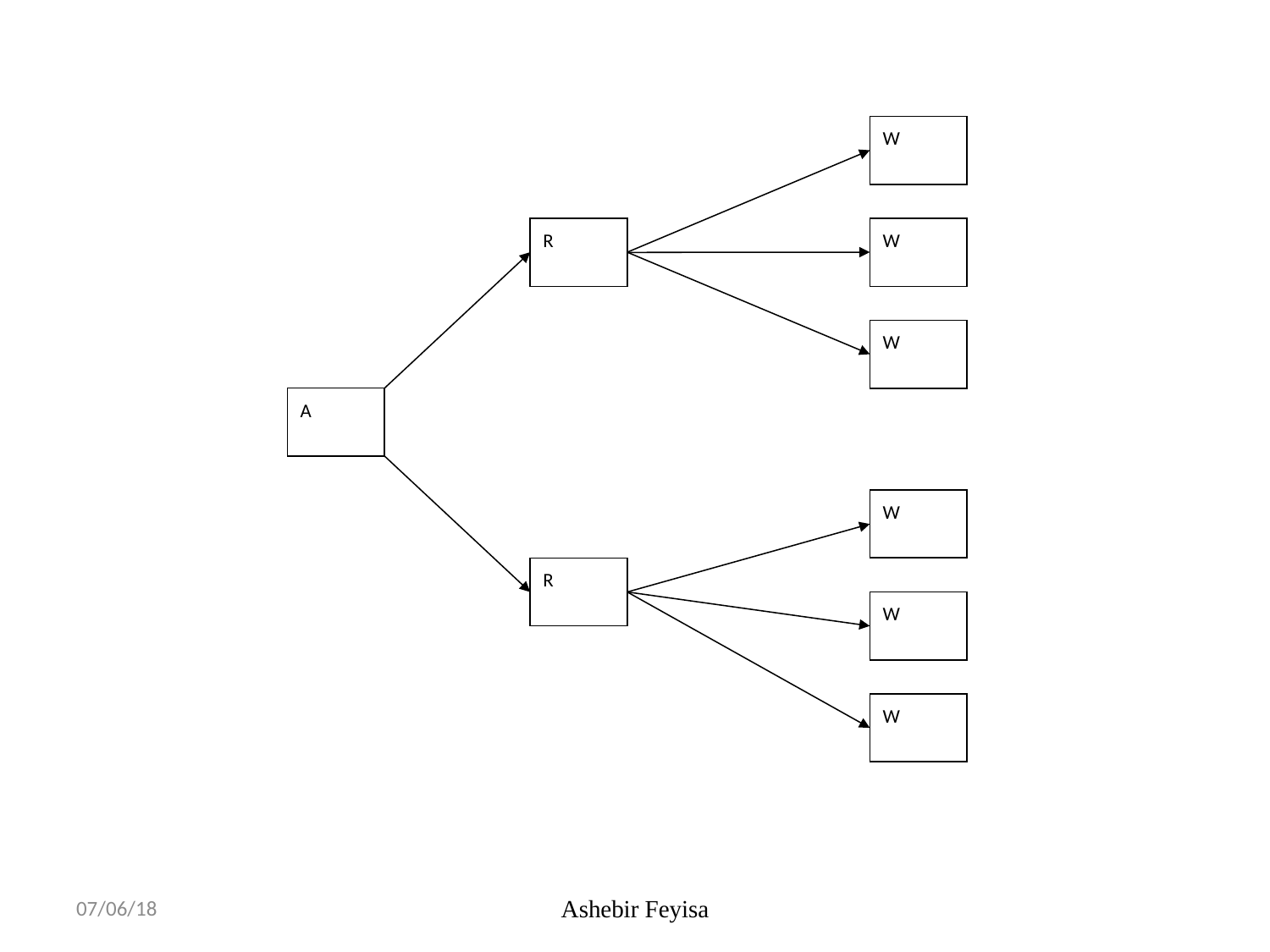

W
R
W
W
A
W
R
W
W
07/06/18
Ashebir Feyisa